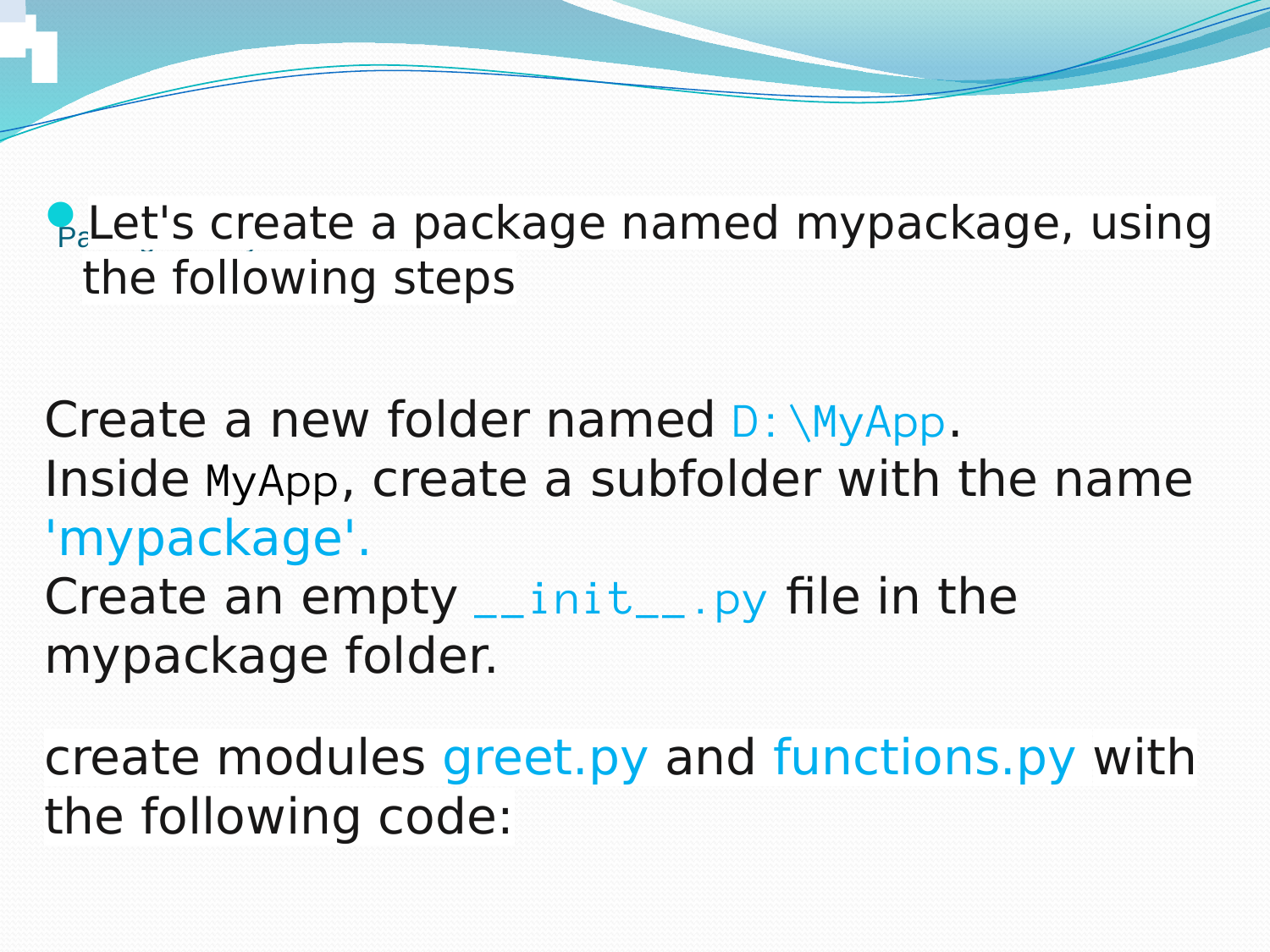

#

Let's create a package named mypackage, using the following steps

Create a new folder named D:\MyApp.
Inside MyApp, create a subfolder with the name 'mypackage'.
Create an empty __init__.py file in the mypackage folder.

create modules greet.py and functions.py with the following code:

# Packages in Python